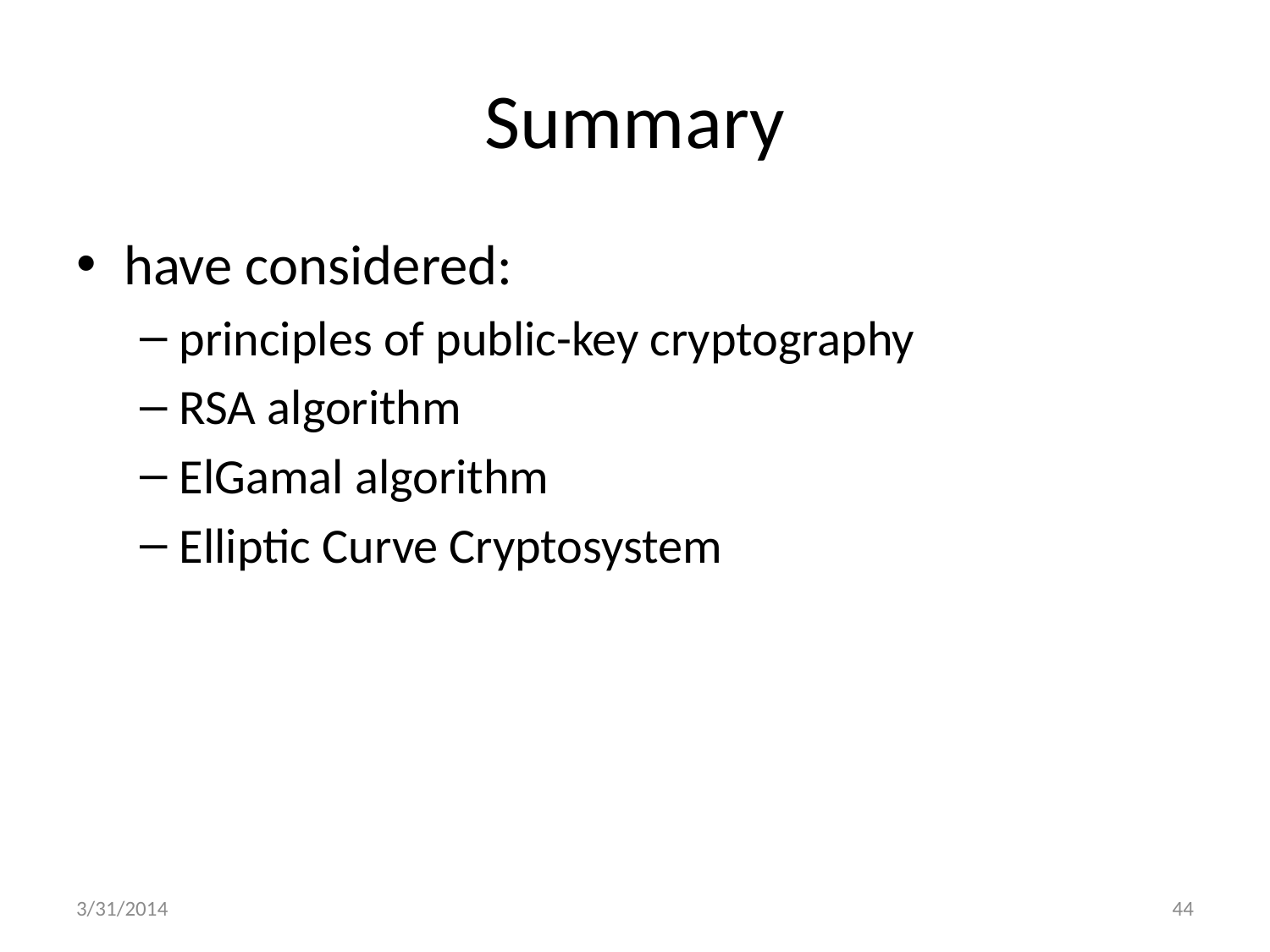

# Summary
have considered:
principles of public-key cryptography
RSA algorithm
ElGamal algorithm
Elliptic Curve Cryptosystem

3/31/2014
44